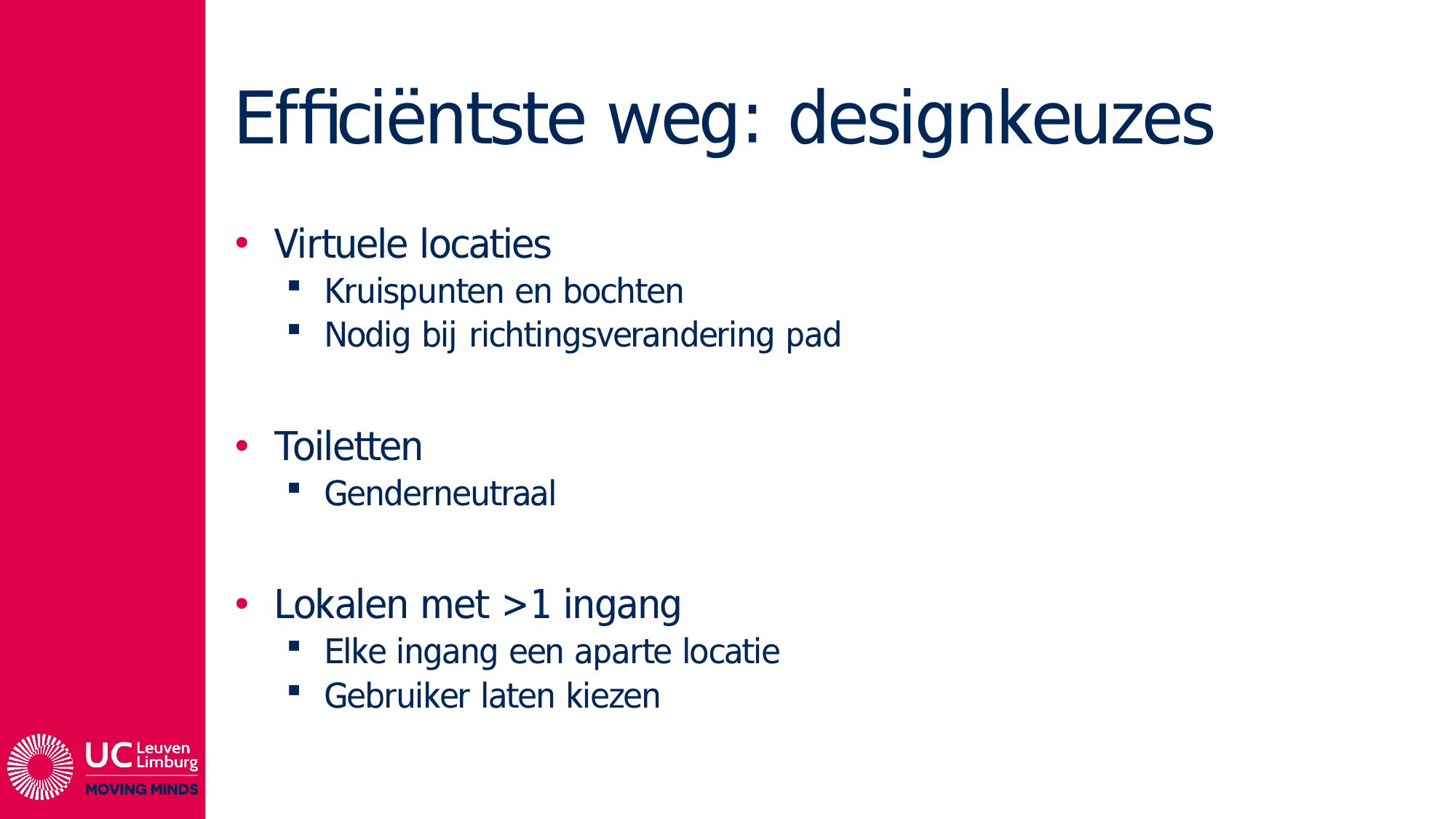

# Efficiëntste weg: designkeuzes
Virtuele locaties
Kruispunten en bochten
Nodig bij richtingsverandering pad

Toiletten
Genderneutraal

Lokalen met >1 ingang
Elke ingang een aparte locatie
Gebruiker laten kiezen